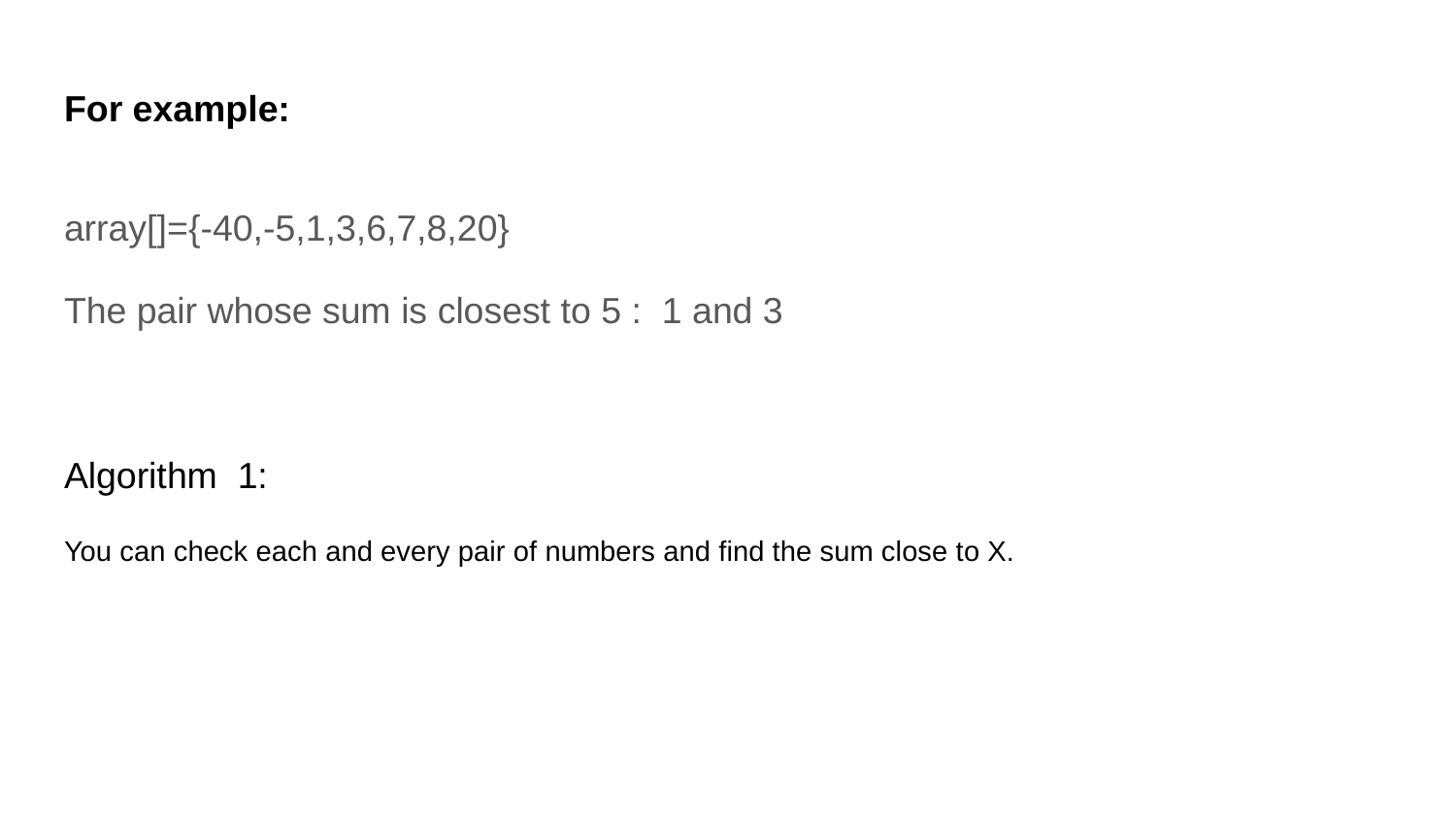

# For example:
array[]={-40,-5,1,3,6,7,8,20}
The pair whose sum is closest to 5 :  1 and 3

Algorithm  1:
You can check each and every pair of numbers and find the sum close to X.